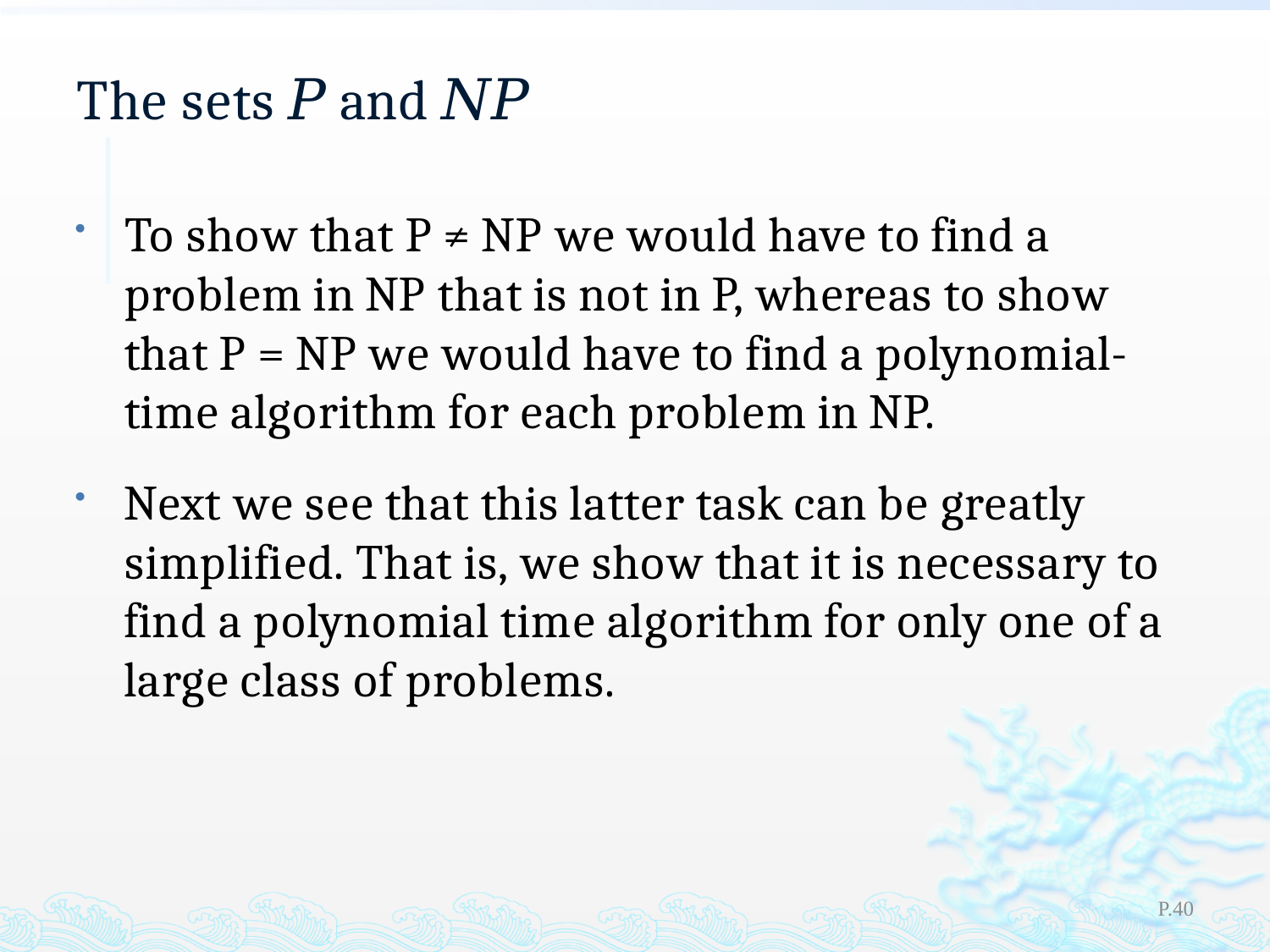

# The sets 𝑃 and 𝑁𝑃
To show that P ≠ NP we would have to find a problem in NP that is not in P, whereas to show that P = NP we would have to find a polynomial-time algorithm for each problem in NP.
Next we see that this latter task can be greatly simplified. That is, we show that it is necessary to find a polynomial time algorithm for only one of a large class of problems.
P.40